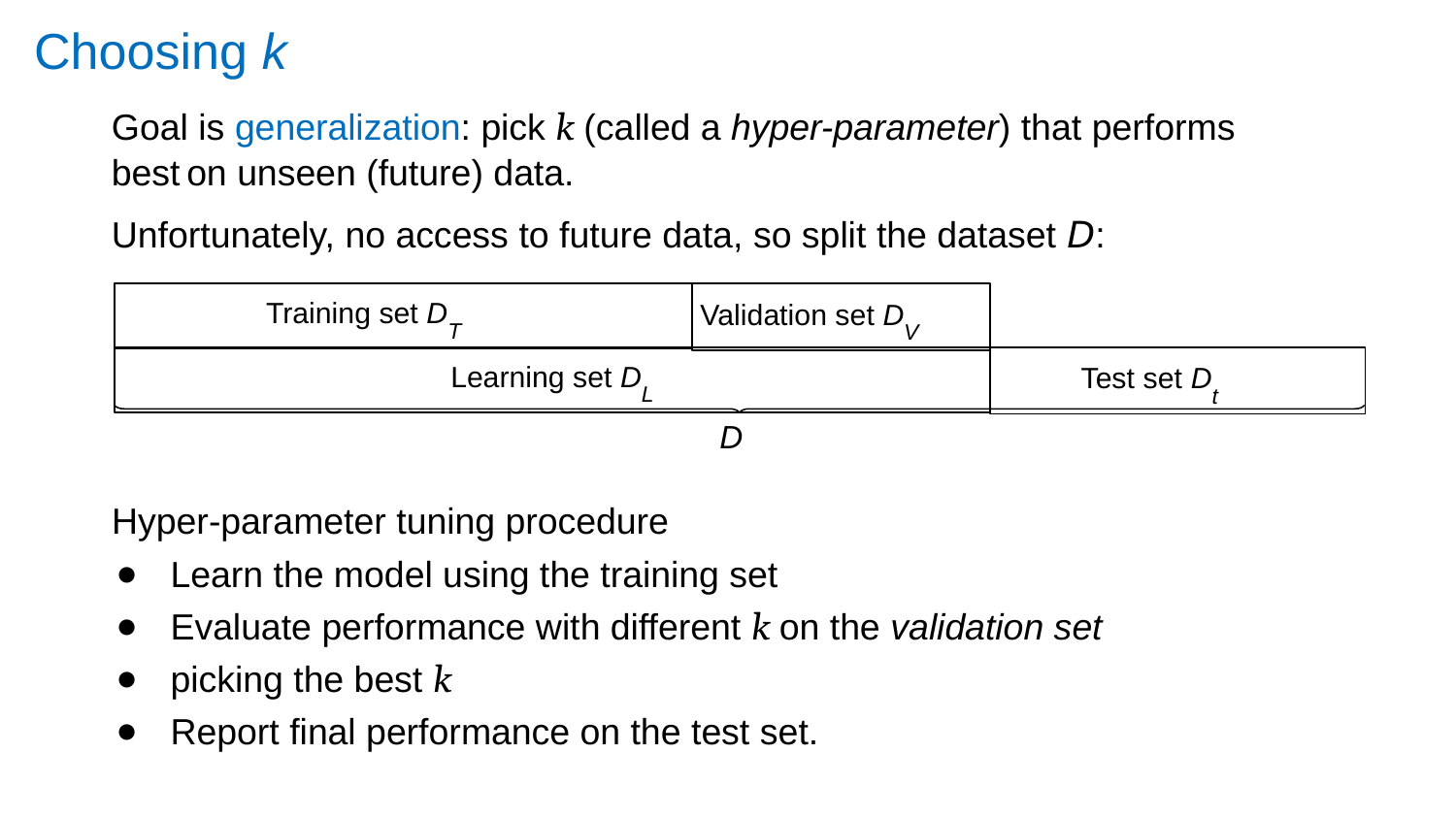

# Choosing k
Goal is generalization: pick k (called a hyper-parameter) that performs  best on unseen (future) data.
Unfortunately, no access to future data, so split the dataset D:
Training set DT
Validation set DV
Learning set DL
Test set Dt

D
Hyper-parameter tuning procedure
Learn the model using the training set
Evaluate performance with different k on the validation set
picking the best k
Report final performance on the test set.